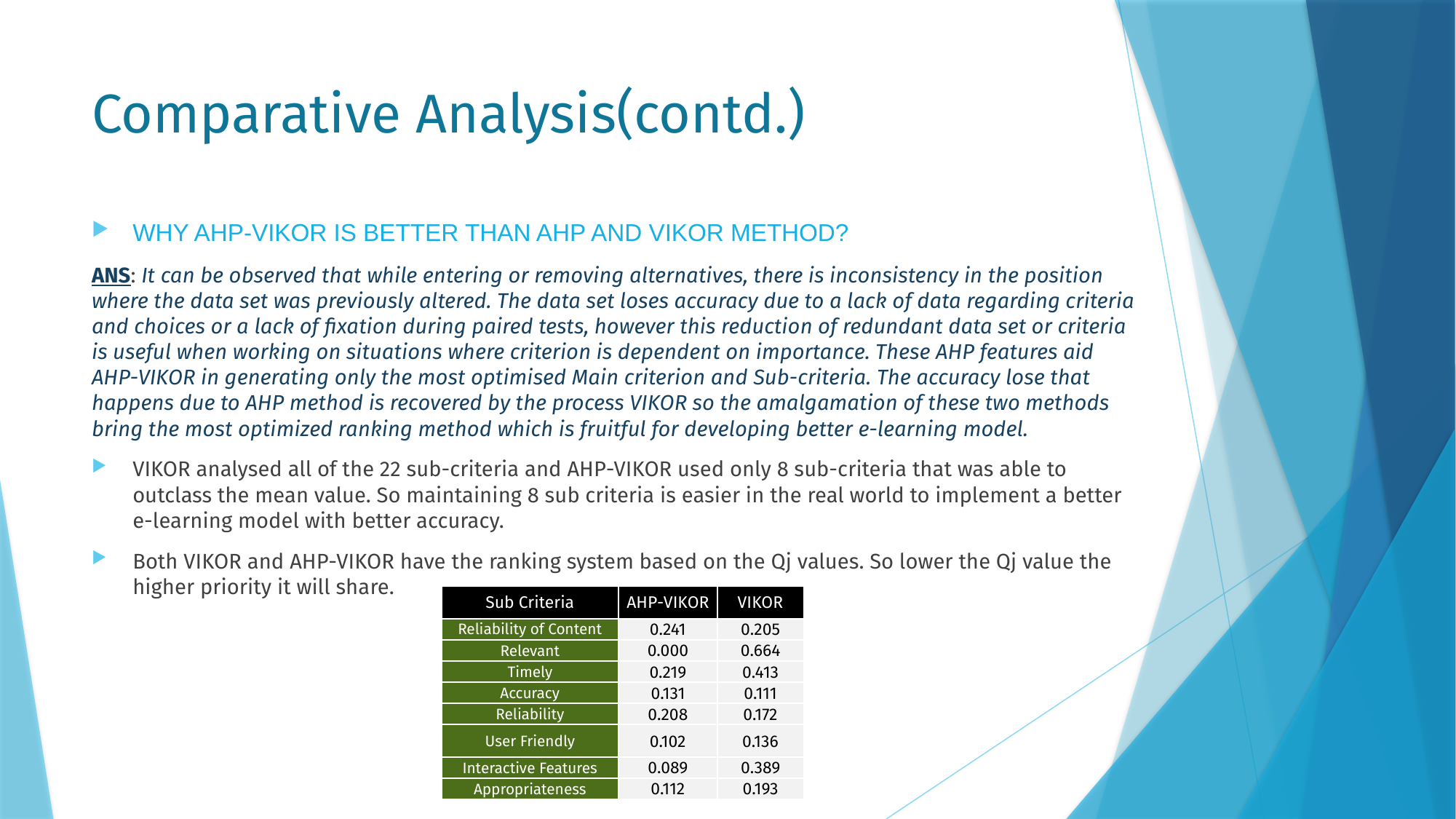

# Comparative Analysis(contd.)
WHY AHP-VIKOR IS BETTER THAN AHP AND VIKOR METHOD?
ANS: It can be observed that while entering or removing alternatives, there is inconsistency in the position where the data set was previously altered. The data set loses accuracy due to a lack of data regarding criteria and choices or a lack of fixation during paired tests, however this reduction of redundant data set or criteria is useful when working on situations where criterion is dependent on importance. These AHP features aid AHP-VIKOR in generating only the most optimised Main criterion and Sub-criteria. The accuracy lose that happens due to AHP method is recovered by the process VIKOR so the amalgamation of these two methods bring the most optimized ranking method which is fruitful for developing better e-learning model.
VIKOR analysed all of the 22 sub-criteria and AHP-VIKOR used only 8 sub-criteria that was able to outclass the mean value. So maintaining 8 sub criteria is easier in the real world to implement a better e-learning model with better accuracy.
Both VIKOR and AHP-VIKOR have the ranking system based on the Qj values. So lower the Qj value the
higher priority it will share.
| Sub Criteria | AHP-VIKOR | VIKOR |
| --- | --- | --- |
| Reliability of Content | 0.241 | 0.205 |
| Relevant | 0.000 | 0.664 |
| Timely | 0.219 | 0.413 |
| Accuracy | 0.131 | 0.111 |
| Reliability | 0.208 | 0.172 |
| User Friendly | 0.102 | 0.136 |
| Interactive Features | 0.089 | 0.389 |
| Appropriateness | 0.112 | 0.193 |